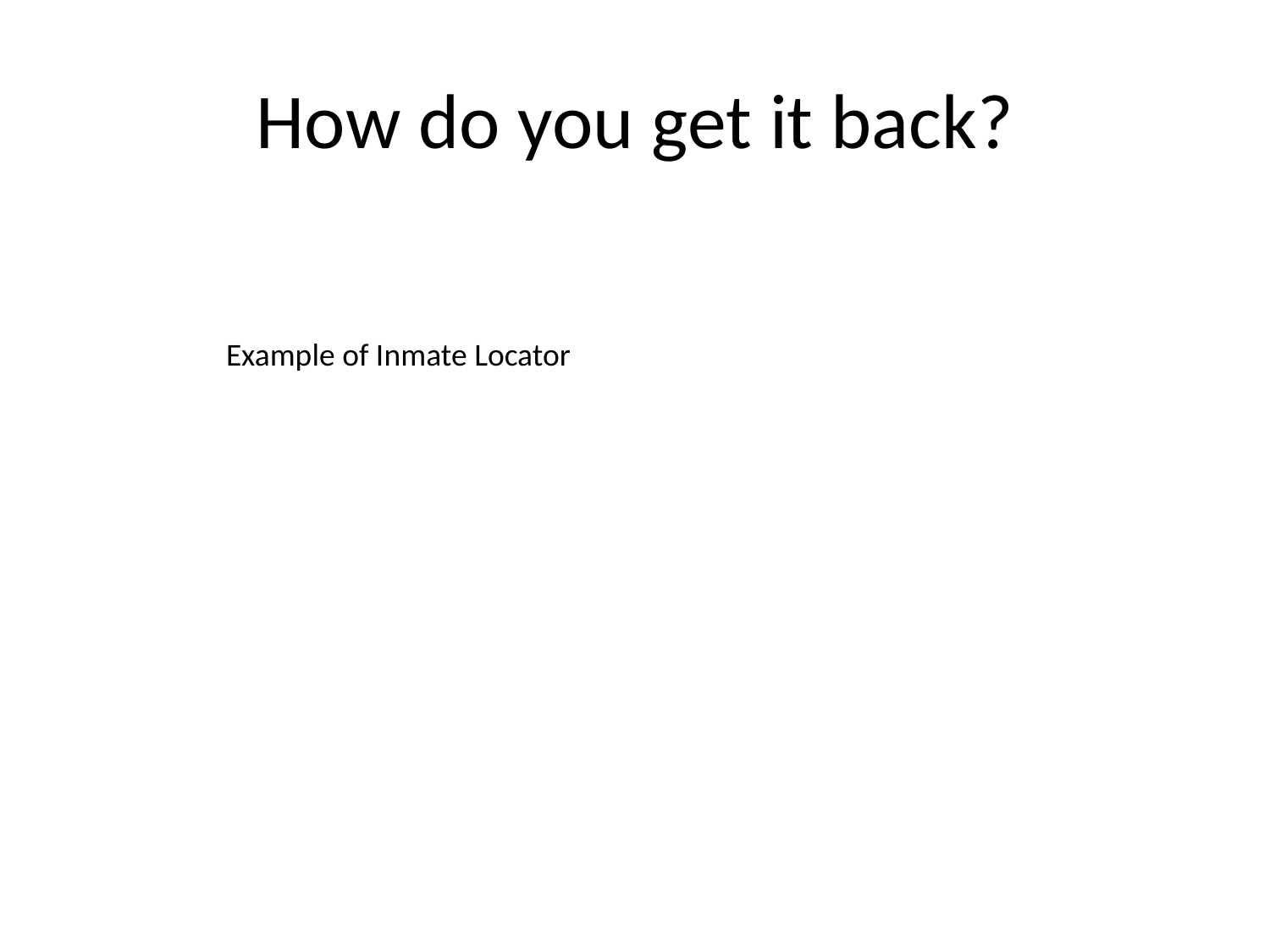

# How do you get it back?
Example of Inmate Locator